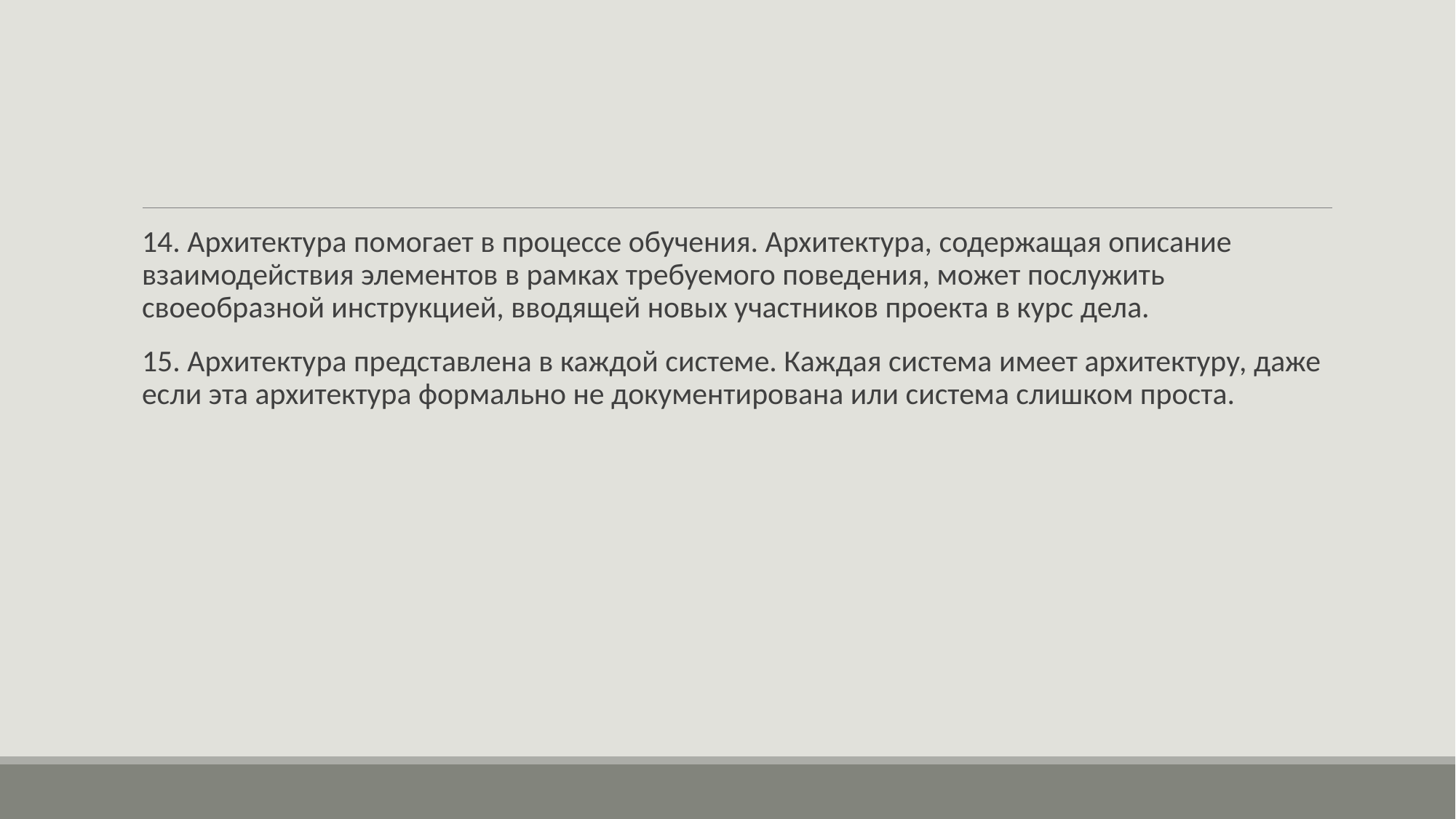

#
14. Архитектура помогает в процессе обучения. Архитектура, содержащая описание взаимодействия элементов в рамках требуемого поведения, может послужить своеобразной инструкцией, вводящей новых участников проекта в курс дела.
15. Архитектура представлена в каждой системе. Каждая система имеет архитектуру, даже если эта архитектура формально не документирована или система слишком проста.